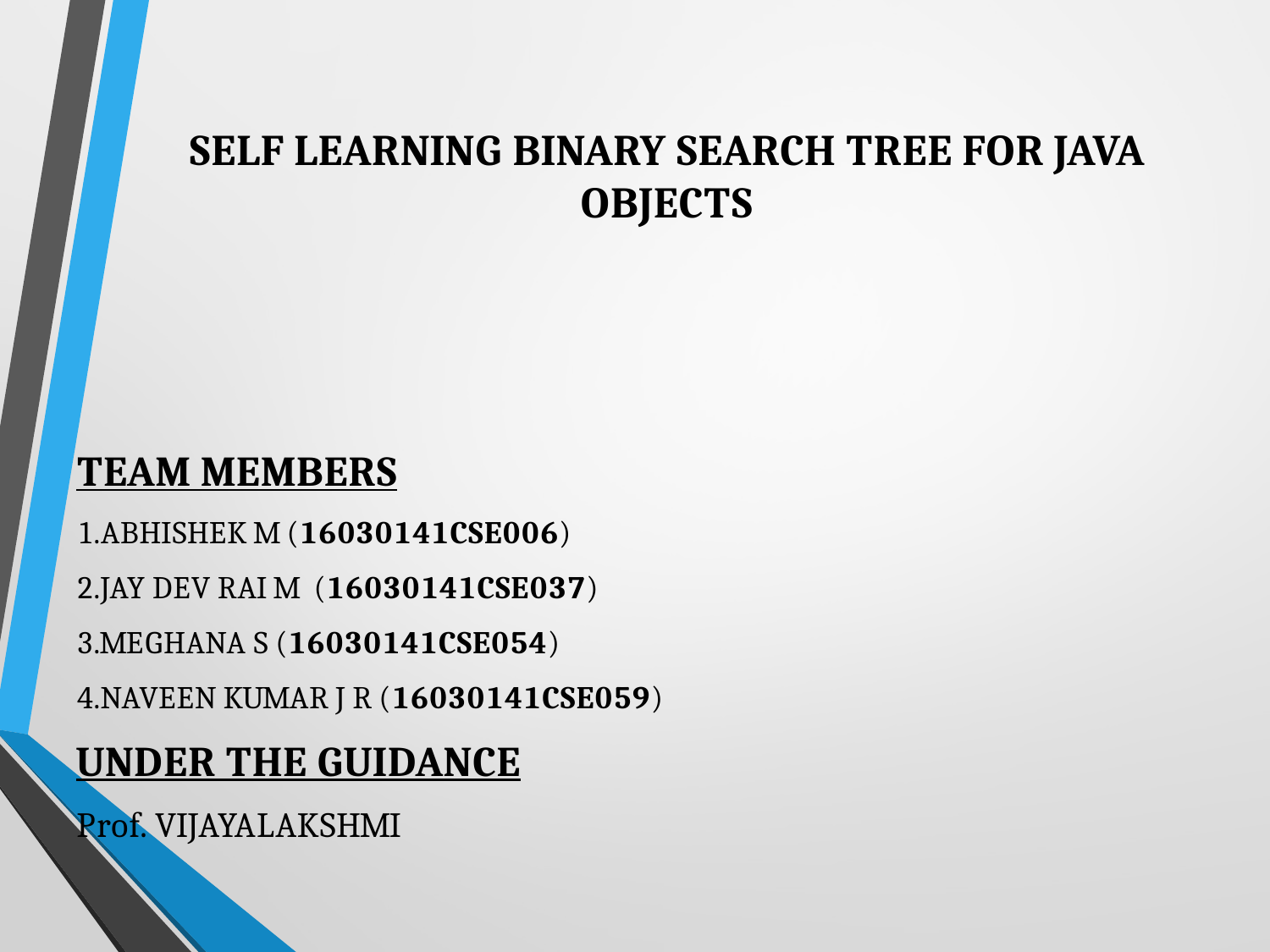

# SELF LEARNING BINARY SEARCH TREE FOR JAVA OBJECTS

TEAM MEMBERS
1.ABHISHEK M (16030141CSE006)
2.JAY DEV RAI M  (16030141CSE037)
3.MEGHANA S (16030141CSE054)
4.NAVEEN KUMAR J R (16030141CSE059)
UNDER THE GUIDANCE
Prof. VIJAYALAKSHMI